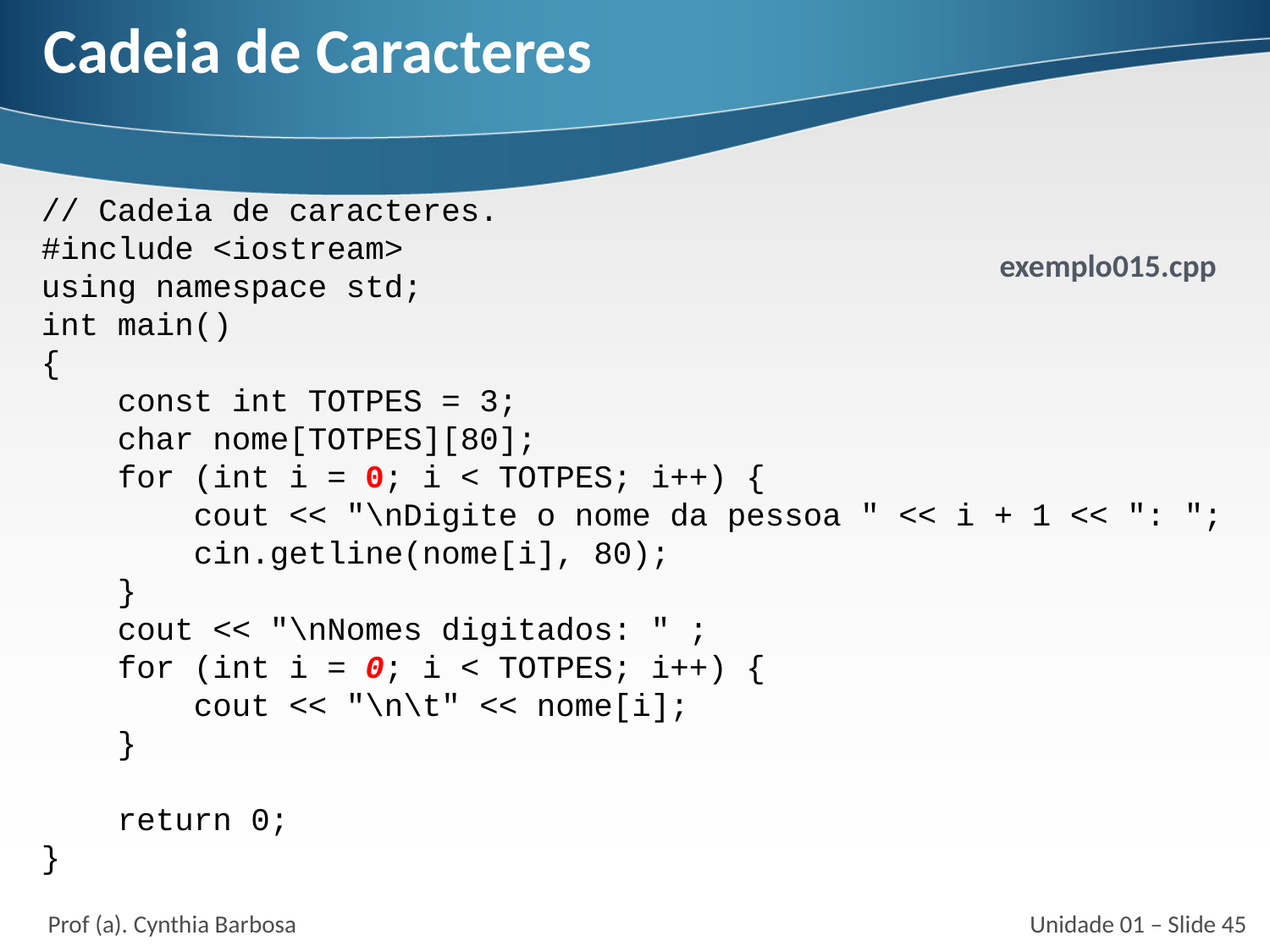

# Cadeia de Caracteres
// Cadeia de caracteres.
#include <iostream>
using namespace std;
int main()
{
    const int TOTPES = 3;
    char nome[TOTPES][80];
    for (int i = 0; i < TOTPES; i++) {
        cout << "\nDigite o nome da pessoa " << i + 1 << ": ";
        cin.getline(nome[i], 80);
    }
    cout << "\nNomes digitados: " ;
    for (int i = 0; i < TOTPES; i++) {
        cout << "\n\t" << nome[i];
    }

    return 0;
}
exemplo015.cpp